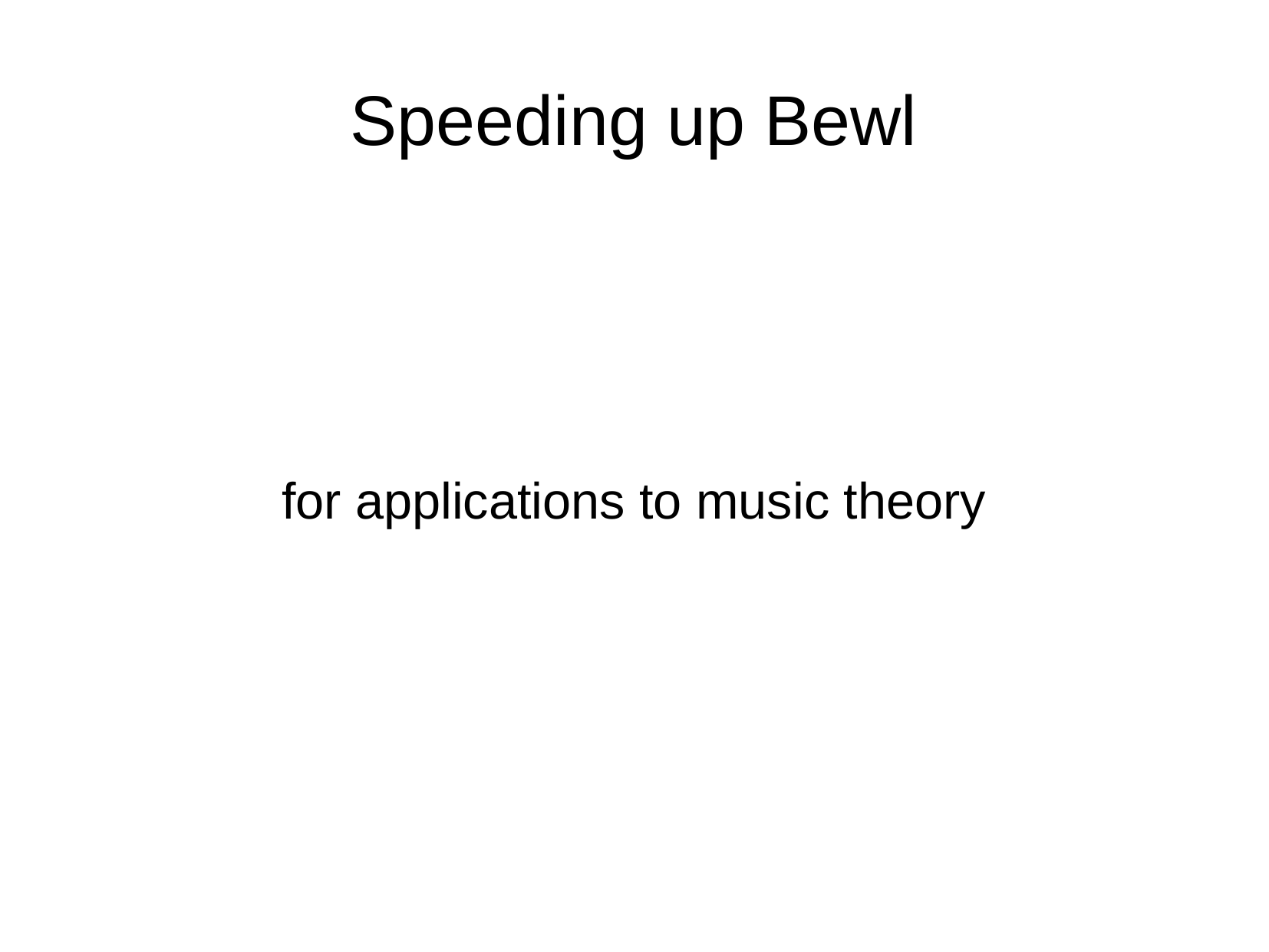

Speeding up Bewl
for applications to music theory